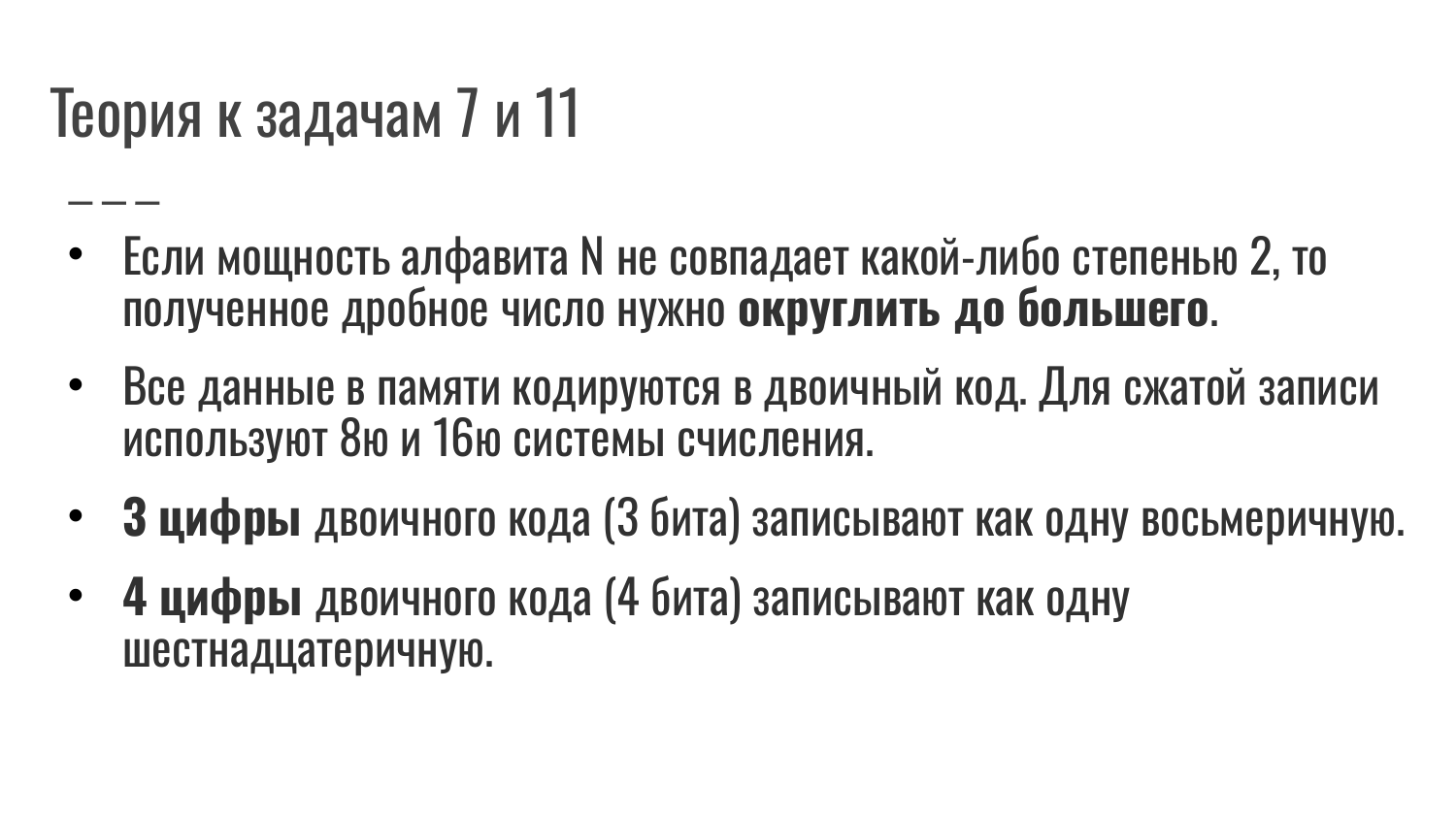

# Теория к задачам 7 и 11
Если мощность алфавита N не совпадает какой-либо степенью 2, то полученное дробное число нужно округлить до большего.
Все данные в памяти кодируются в двоичный код. Для сжатой записи используют 8ю и 16ю системы счисления.
3 цифры двоичного кода (3 бита) записывают как одну восьмеричную.
4 цифры двоичного кода (4 бита) записывают как одну шестнадцатеричную.